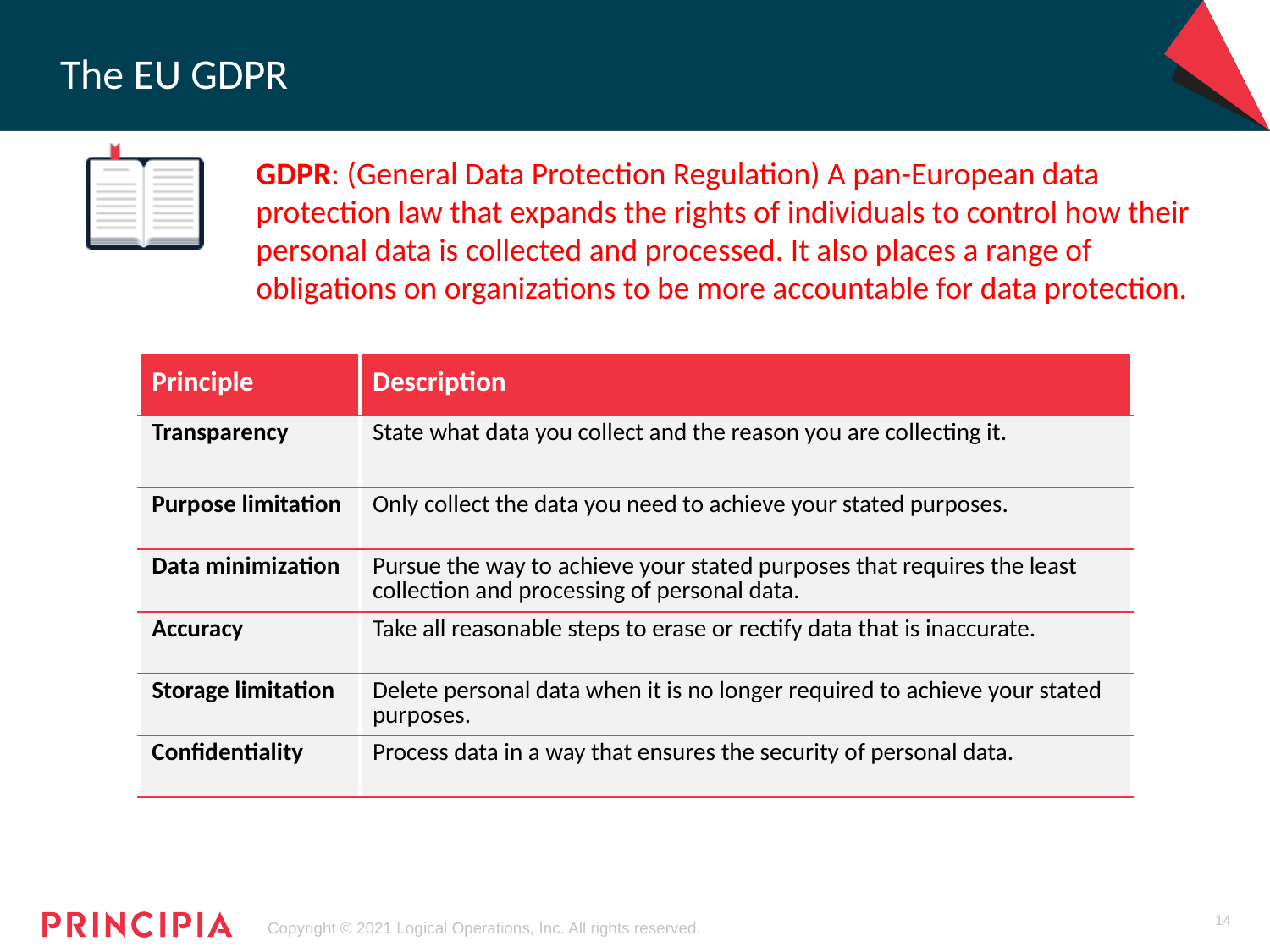

# The EU GDPR
GDPR: (General Data Protection Regulation) A pan-European data protection law that expands the rights of individuals to control how their personal data is collected and processed. It also places a range of obligations on organizations to be more accountable for data protection.
| Principle | Description |
| --- | --- |
| Transparency | State what data you collect and the reason you are collecting it. |
| Purpose limitation | Only collect the data you need to achieve your stated purposes. |
| Data minimization | Pursue the way to achieve your stated purposes that requires the least collection and processing of personal data. |
| Accuracy | Take all reasonable steps to erase or rectify data that is inaccurate. |
| Storage limitation | Delete personal data when it is no longer required to achieve your stated purposes. |
| Confidentiality | Process data in a way that ensures the security of personal data. |
14